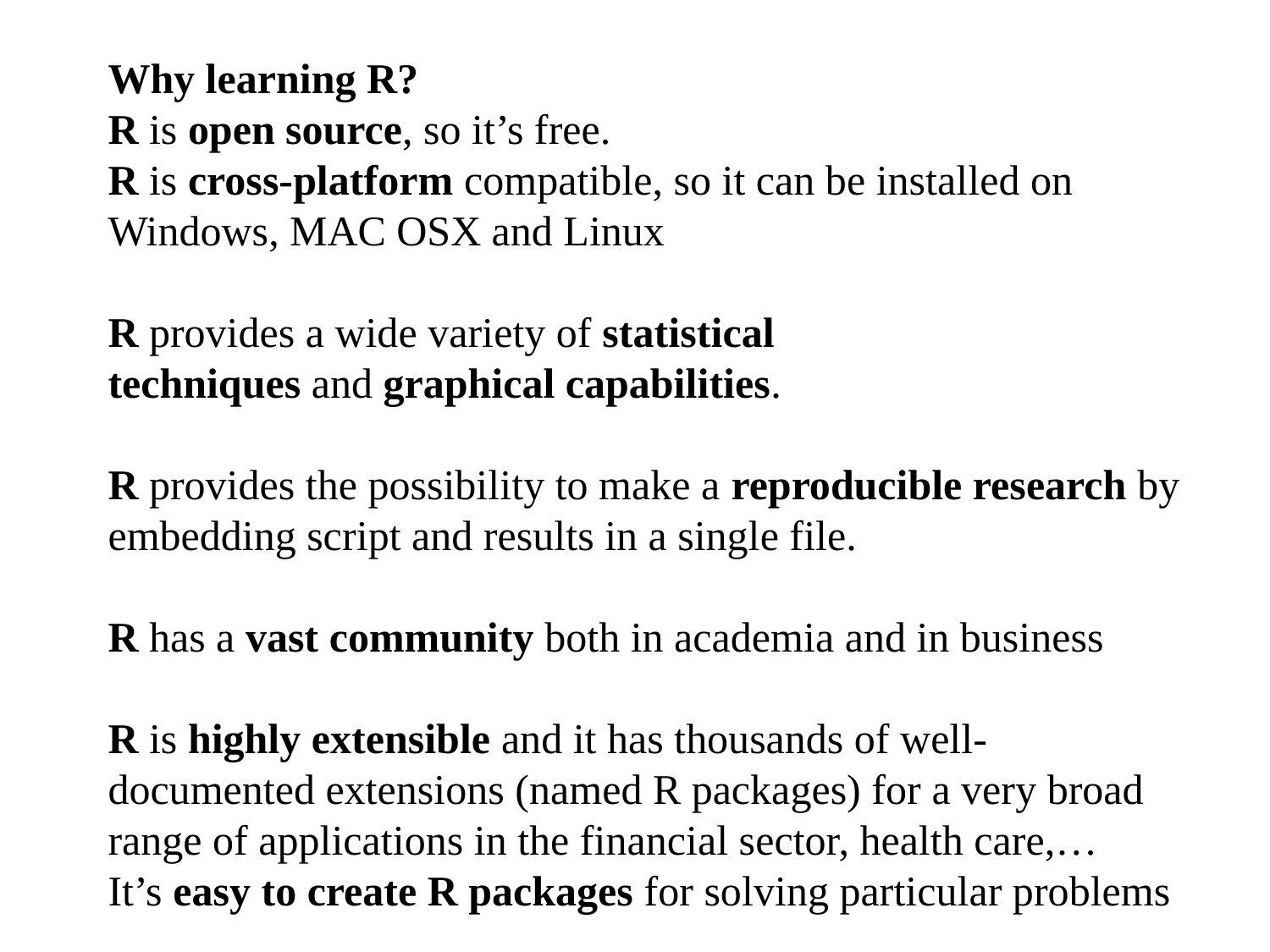

# Why learning R? R is open source, so it’s free. R is cross-platform compatible, so it can be installed on  Windows, MAC OSX and Linux R provides a wide variety of statistical  techniques and graphical capabilities. R provides the possibility to make a reproducible research by embedding script and results in a single file. R has a vast community both in academia and in business R is highly extensible and it has thousands of well-documented extensions (named R packages) for a very broad range of applications in the financial sector, health care,… It’s easy to create R packages for solving particular problems